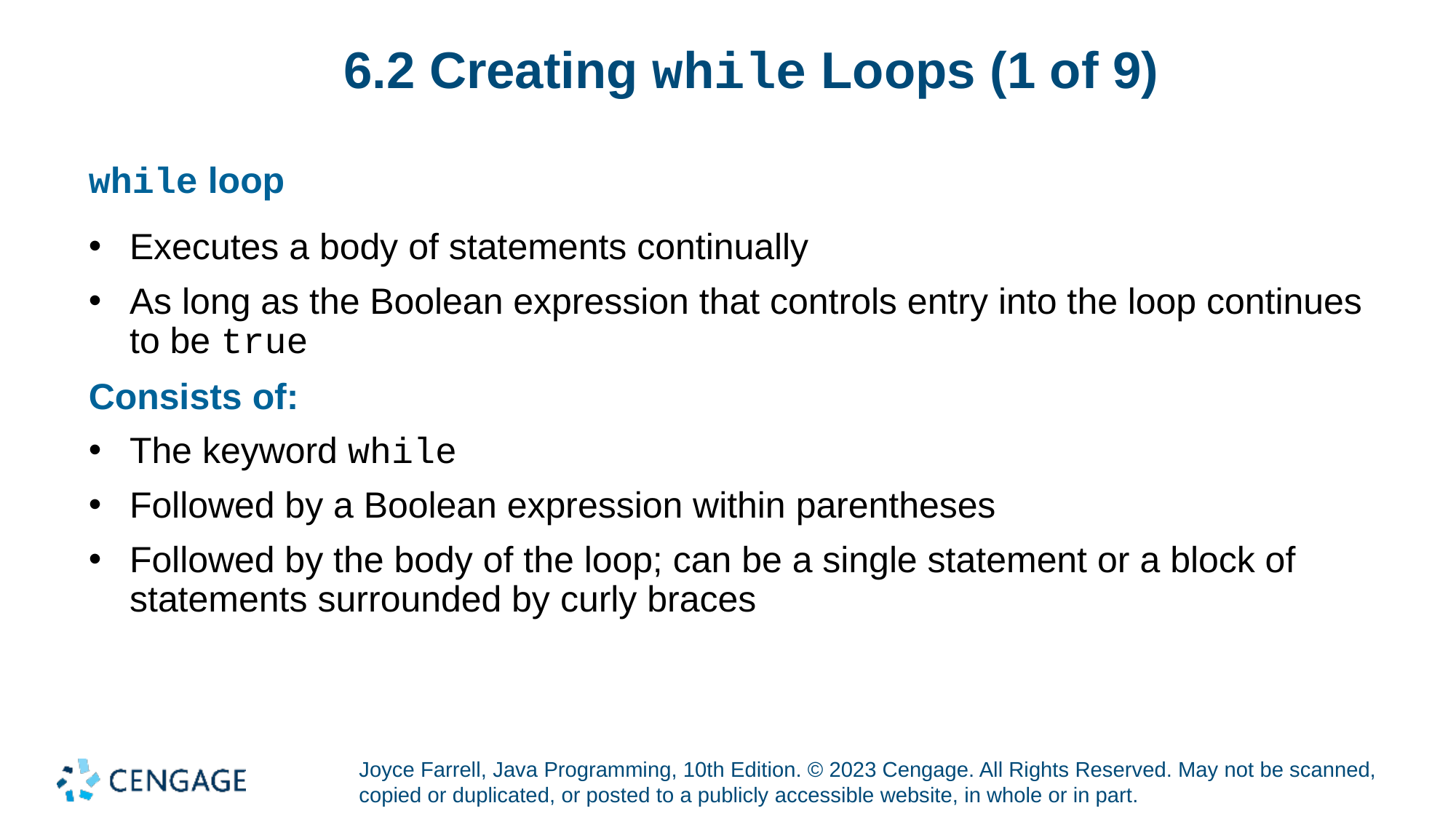

# 6.2 Creating while Loops (1 of 9)
while loop
Executes a body of statements continually
As long as the Boolean expression that controls entry into the loop continues to be true
Consists of:
The keyword while
Followed by a Boolean expression within parentheses
Followed by the body of the loop; can be a single statement or a block of statements surrounded by curly braces